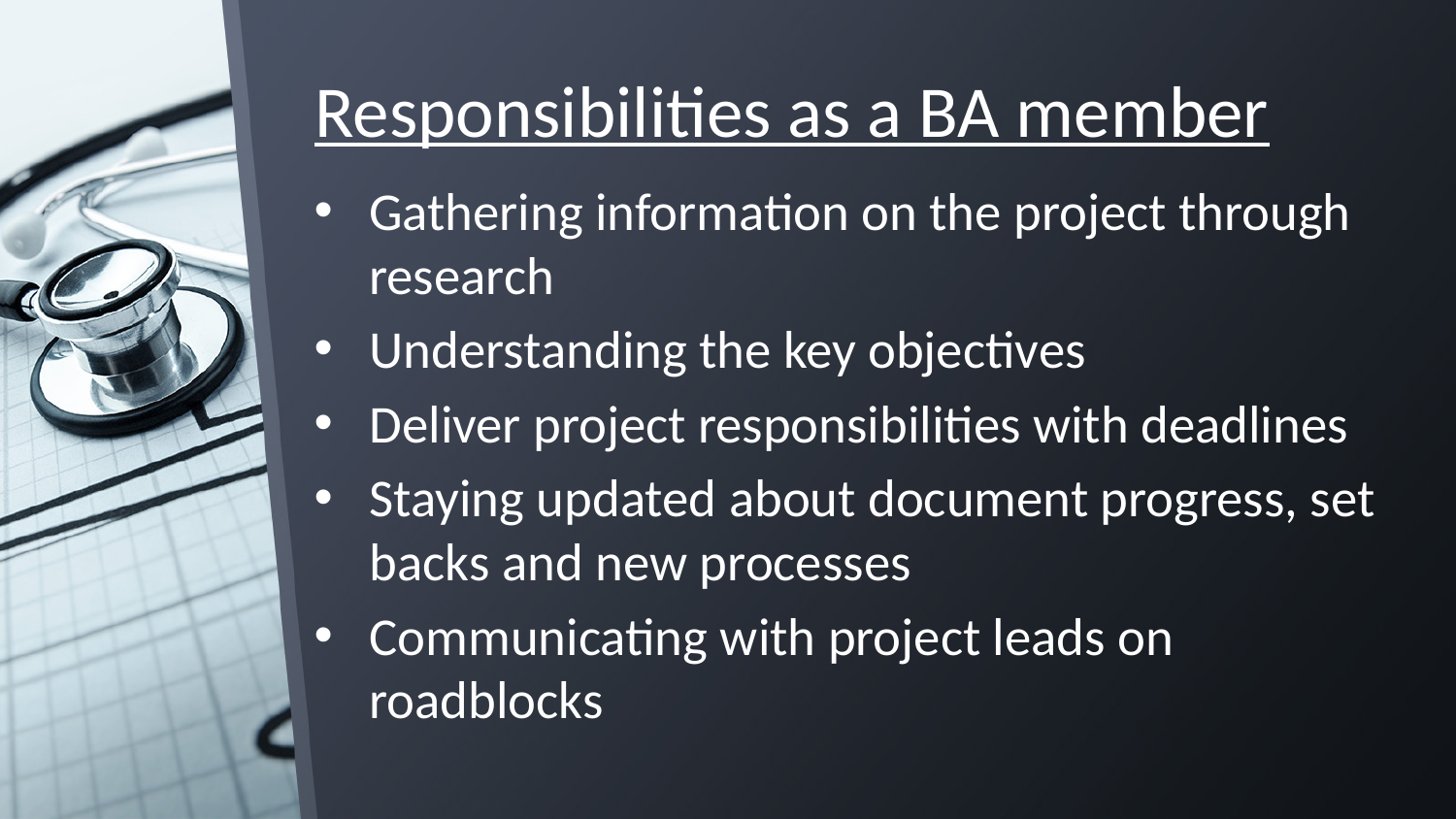

# Responsibilities as a BA member
Gathering information on the project through research
Understanding the key objectives
Deliver project responsibilities with deadlines
Staying updated about document progress, set backs and new processes
Communicating with project leads on roadblocks